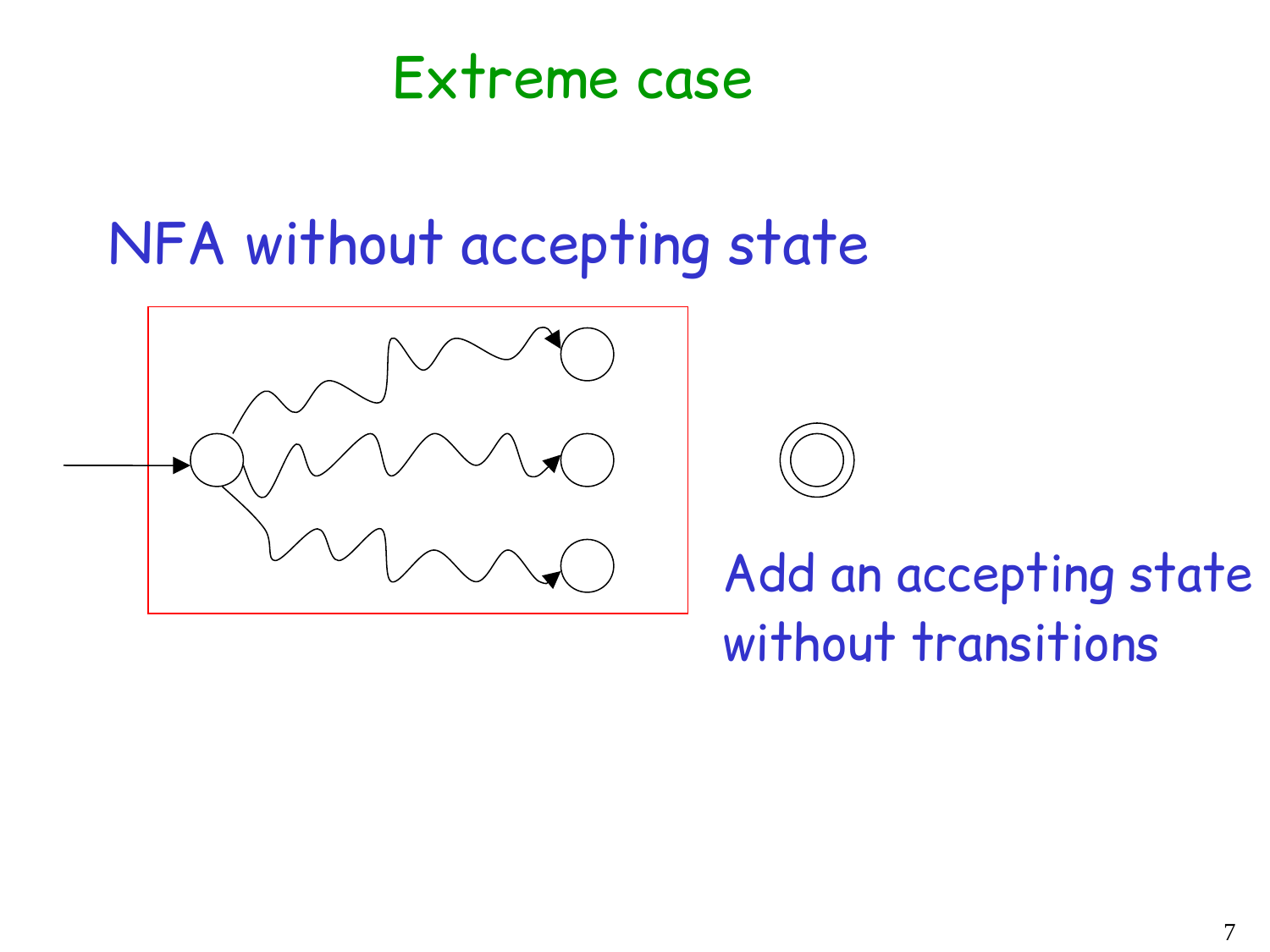

Extreme case

NFA without accepting state

Add an accepting state
without transitions

7